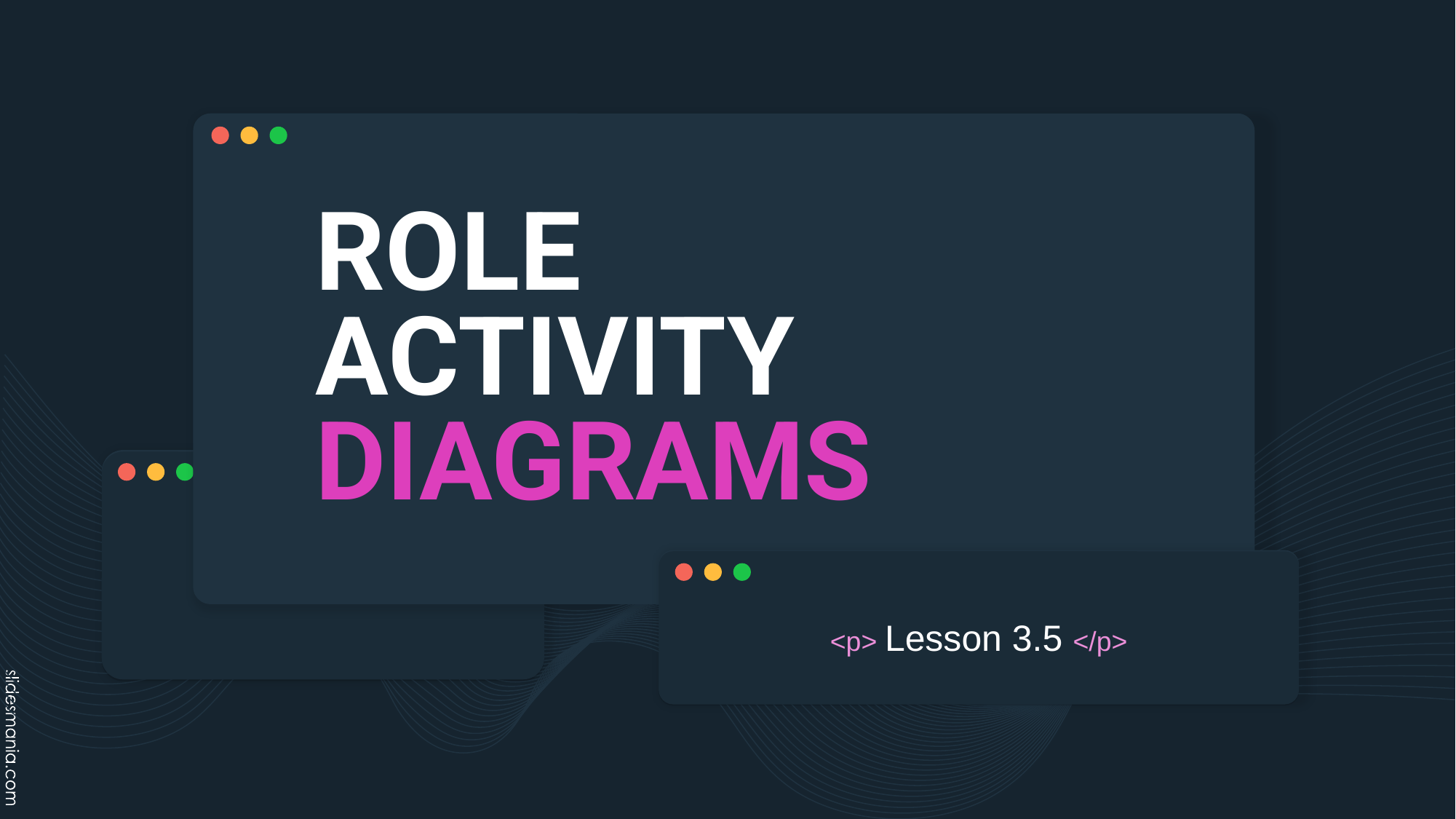

# ROLE ACTIVITY DIAGRAMS
<p> Lesson 3.5 </p>